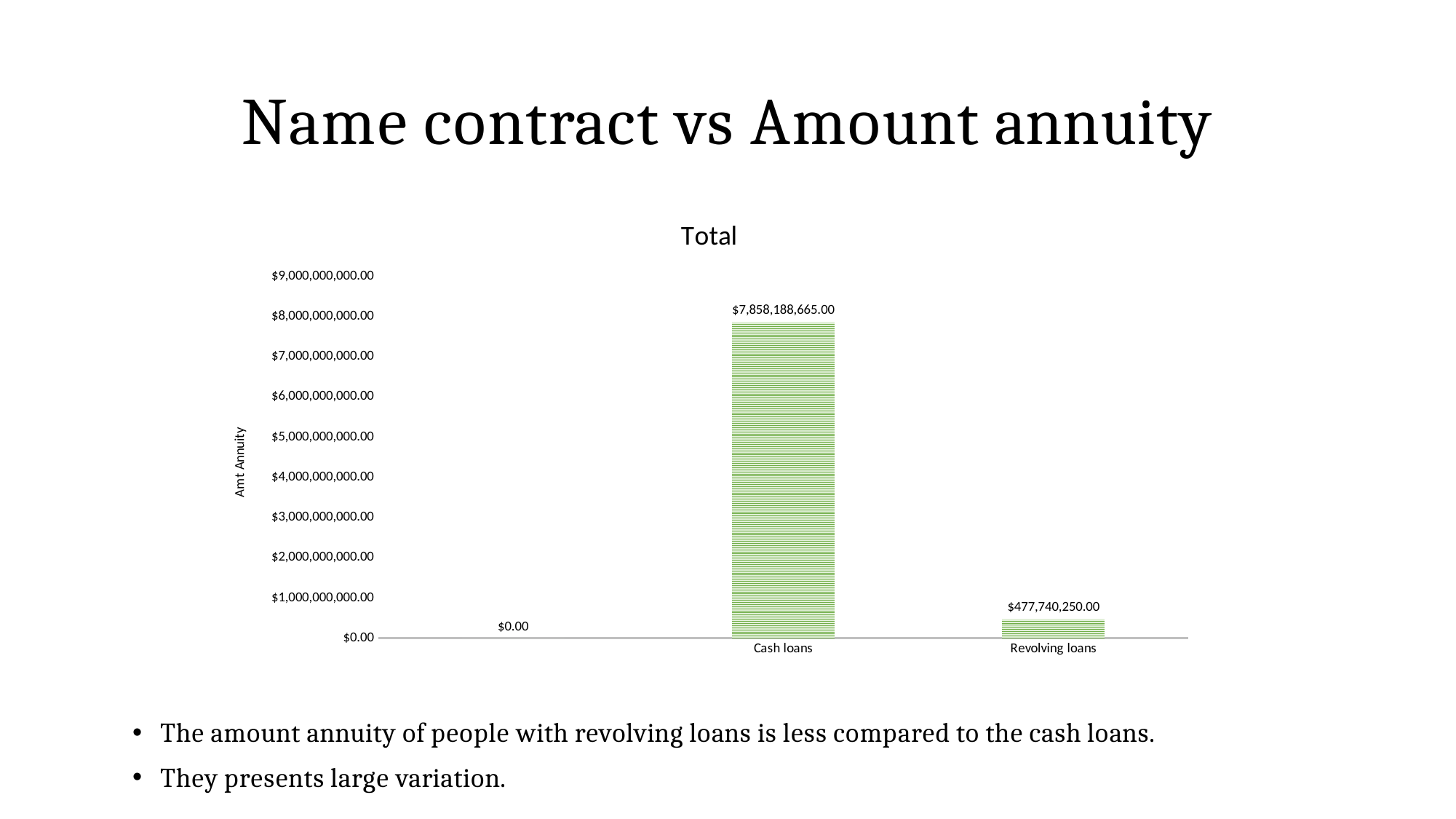

# Name contract vs Amount annuity

### Chart:

| Category | Total |
|---|---|
|  | 0.0 |
| Cash loans | 7858188665.0 |
| Revolving loans | 477740250.0 |
The amount annuity of people with revolving loans is less compared to the cash loans.
They presents large variation.